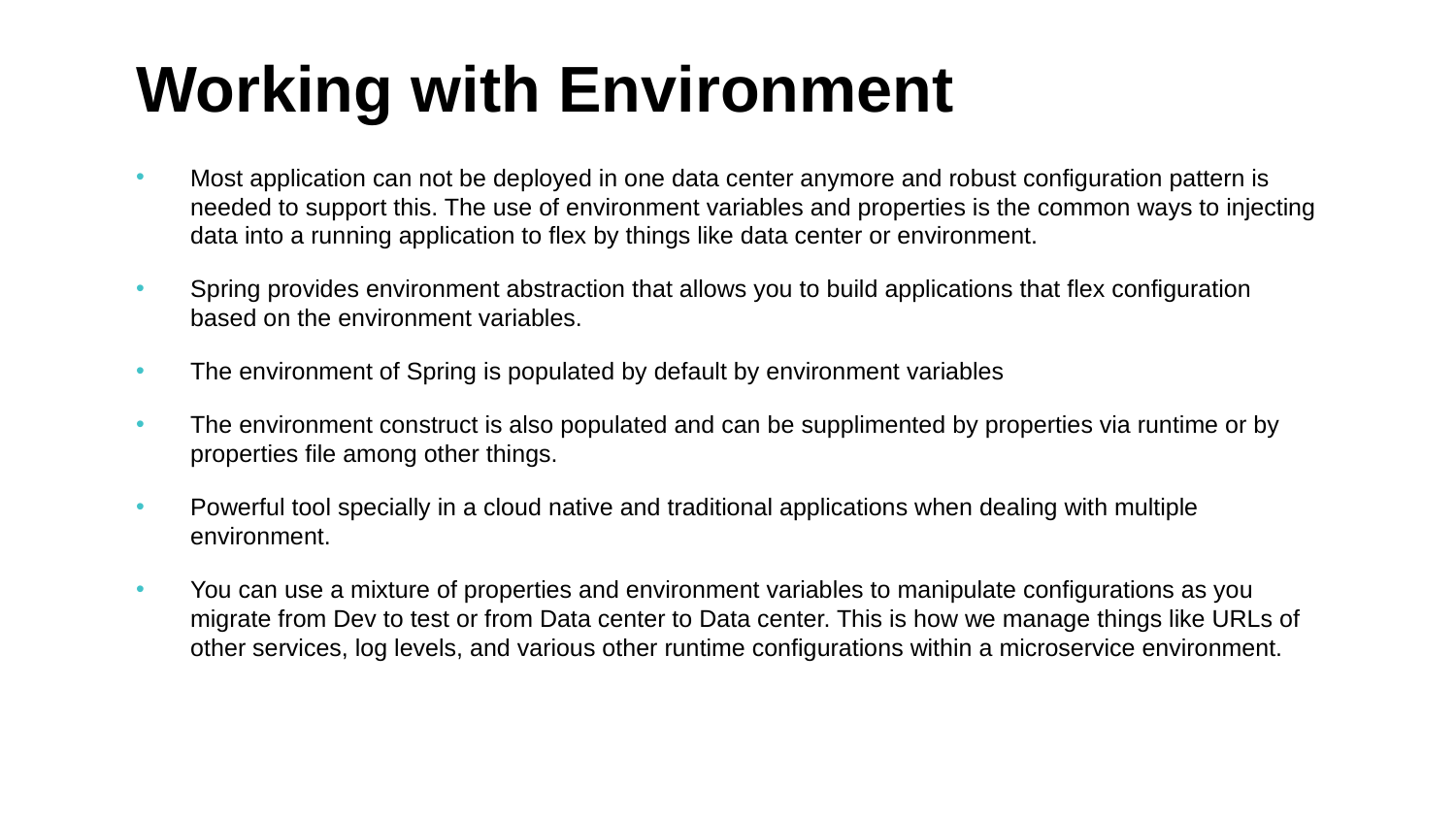

# Working with Environment
Most application can not be deployed in one data center anymore and robust configuration pattern is needed to support this. The use of environment variables and properties is the common ways to injecting data into a running application to flex by things like data center or environment.
Spring provides environment abstraction that allows you to build applications that flex configuration based on the environment variables.
The environment of Spring is populated by default by environment variables
The environment construct is also populated and can be supplimented by properties via runtime or by properties file among other things.
Powerful tool specially in a cloud native and traditional applications when dealing with multiple environment.
You can use a mixture of properties and environment variables to manipulate configurations as you migrate from Dev to test or from Data center to Data center. This is how we manage things like URLs of other services, log levels, and various other runtime configurations within a microservice environment.